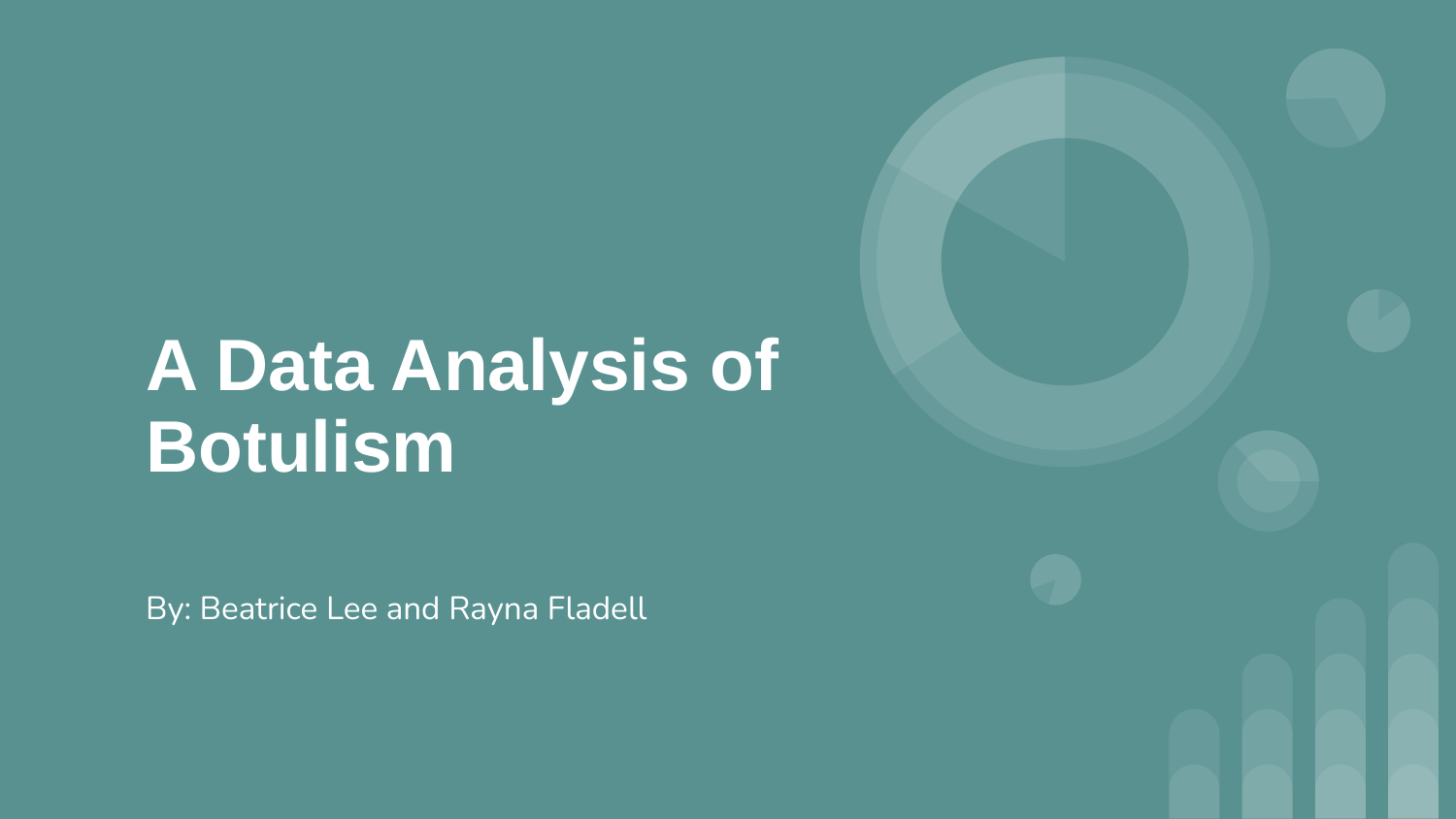

# A Data Analysis of Botulism
By: Beatrice Lee and Rayna Fladell